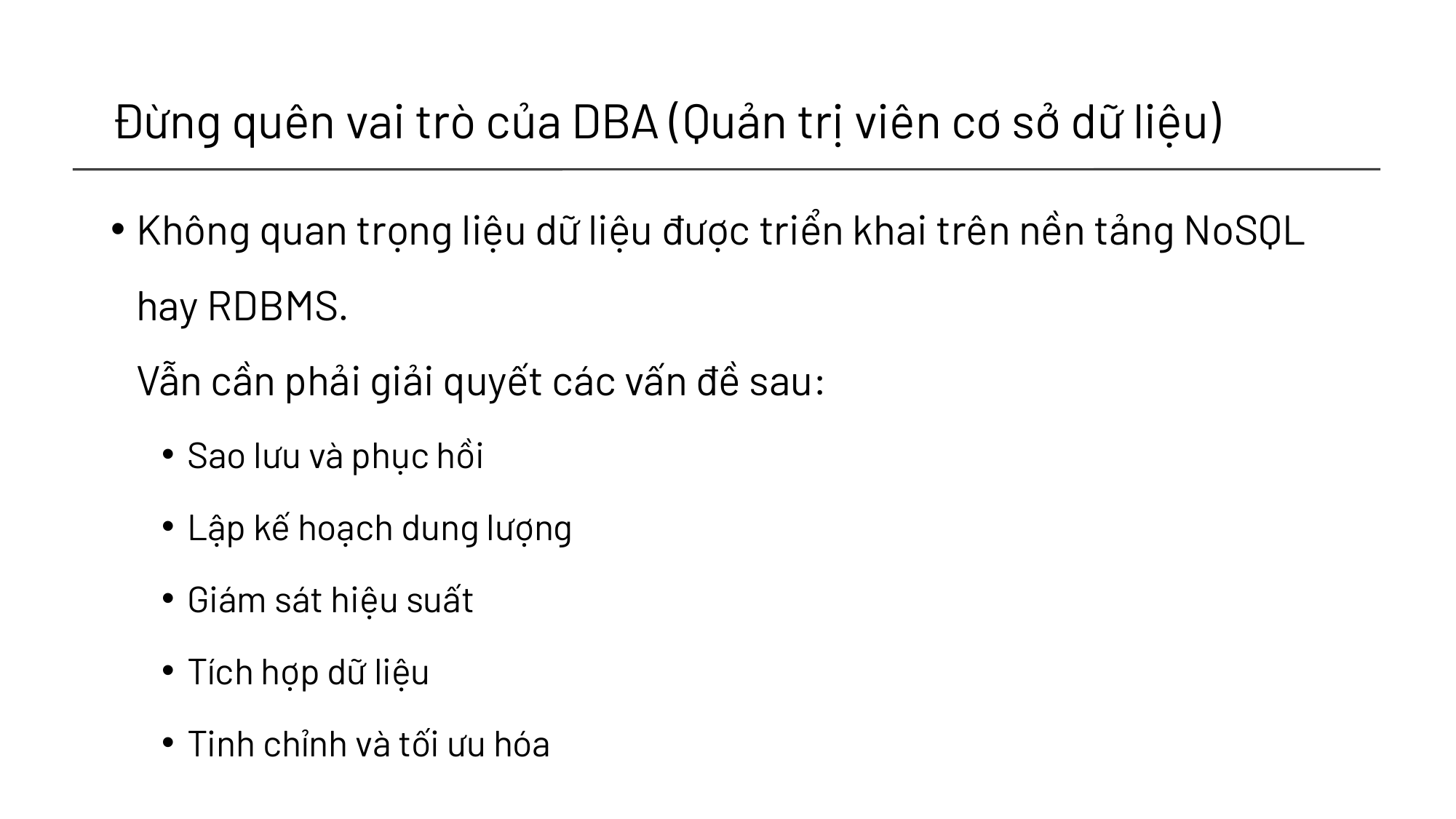

# Đừng quên vai trò của DBA (Quản trị viên cơ sở dữ liệu)
Không quan trọng liệu dữ liệu được triển khai trên nền tảng NoSQL hay RDBMS.
Vẫn cần phải giải quyết các vấn đề sau:
Sao lưu và phục hồi
Lập kế hoạch dung lượng
Giám sát hiệu suất
Tích hợp dữ liệu
Tinh chỉnh và tối ưu hóa